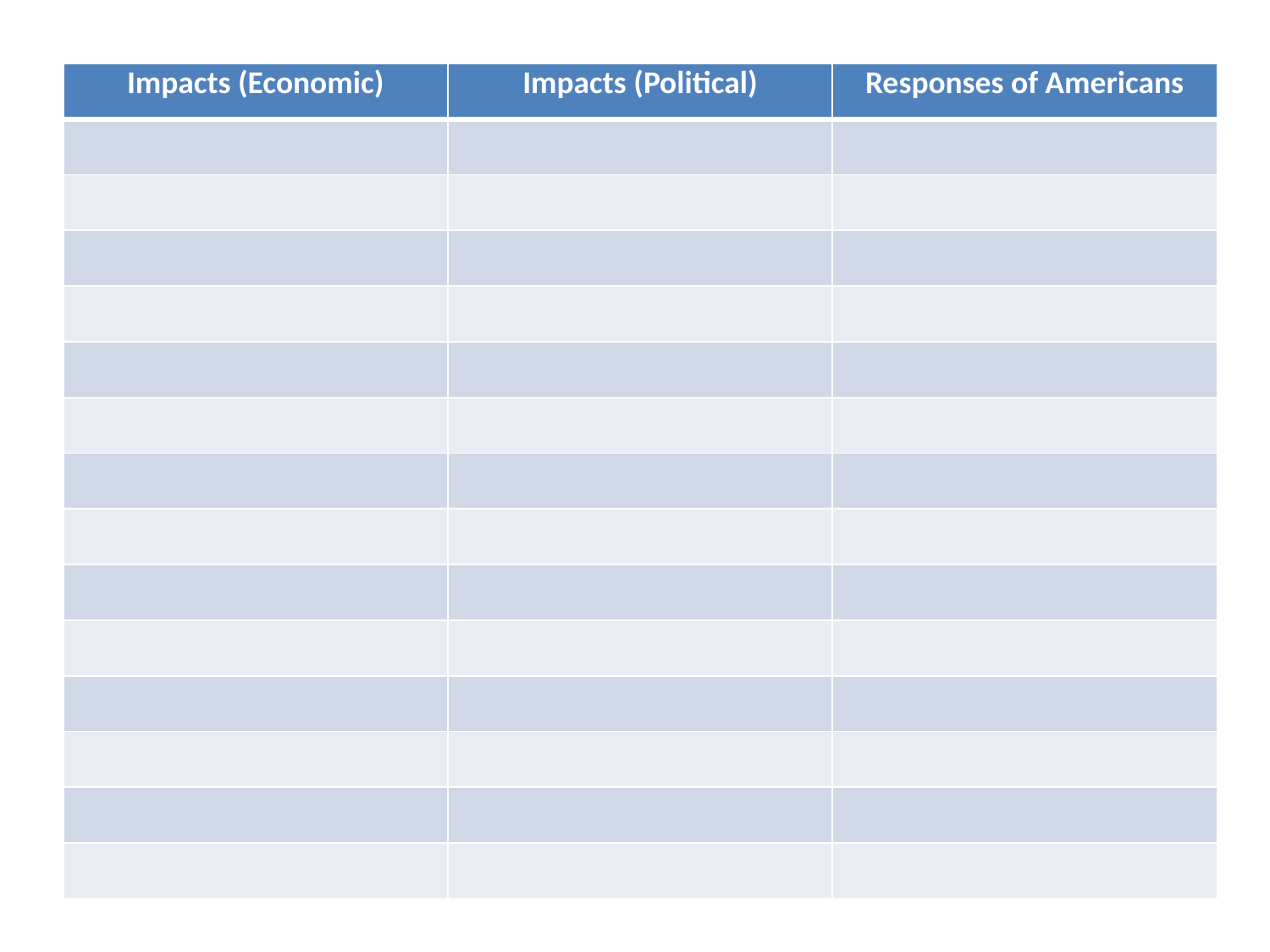

| Impacts (Economic) | Impacts (Political) | Responses of Americans |
| --- | --- | --- |
|  |  |  |
|  |  |  |
|  |  |  |
|  |  |  |
|  |  |  |
|  |  |  |
|  |  |  |
|  |  |  |
|  |  |  |
|  |  |  |
|  |  |  |
|  |  |  |
|  |  |  |
|  |  |  |